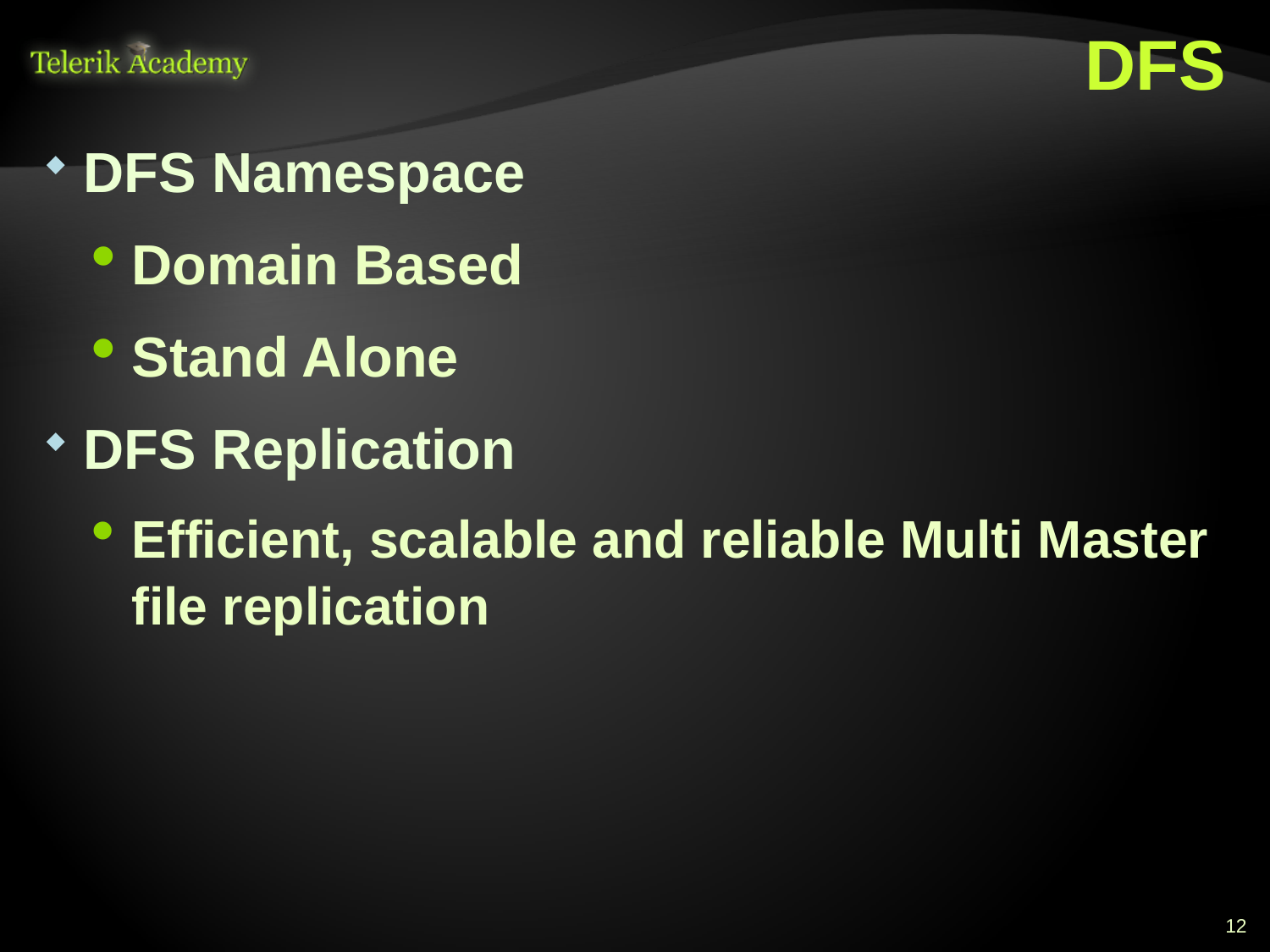

# DFS
DFS Namespace
Domain Based
Stand Alone
DFS Replication
Efficient, scalable and reliable Multi Master file replication

12